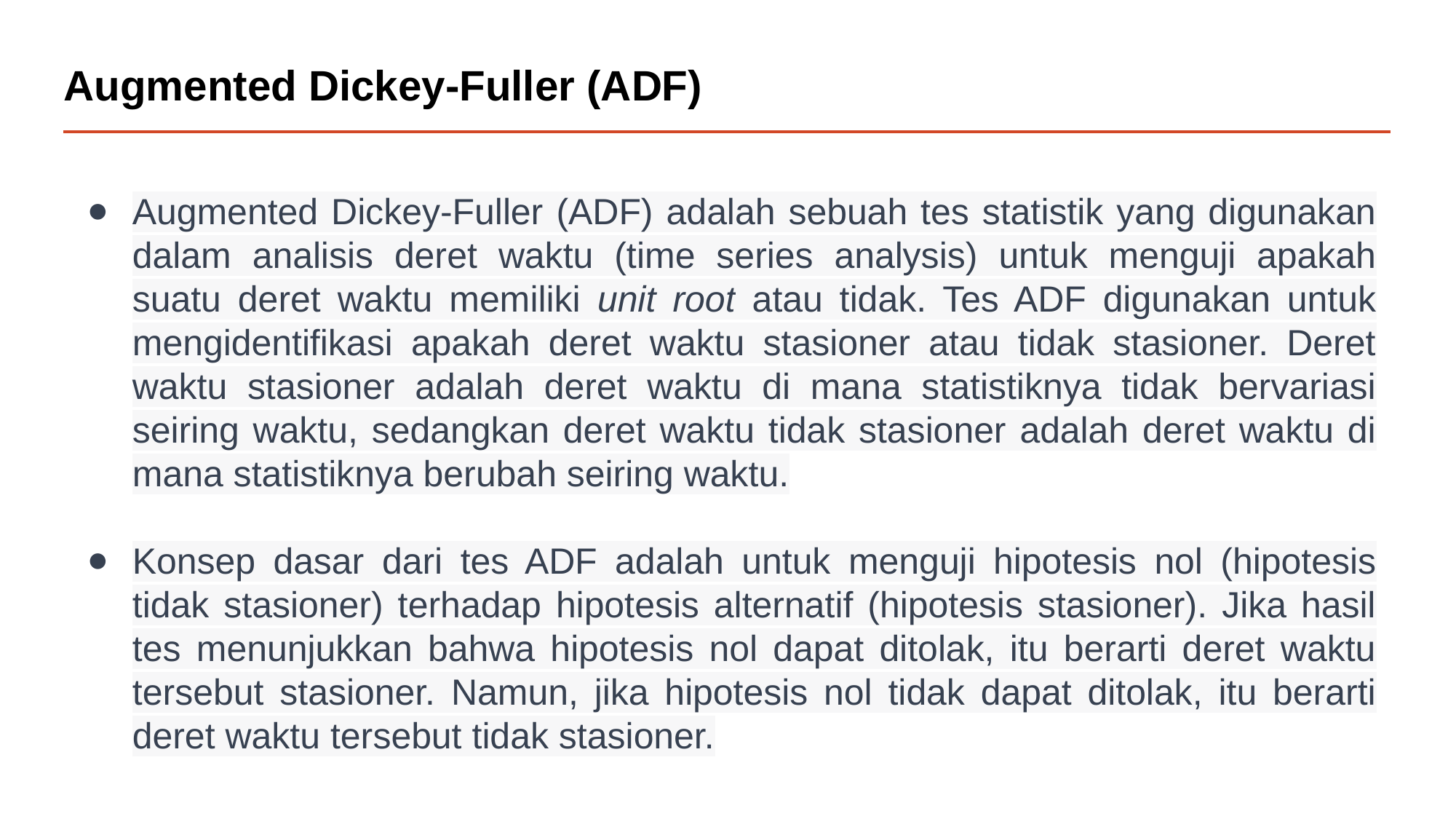

# Augmented Dickey-Fuller (ADF)
Augmented Dickey-Fuller (ADF) adalah sebuah tes statistik yang digunakan dalam analisis deret waktu (time series analysis) untuk menguji apakah suatu deret waktu memiliki unit root atau tidak. Tes ADF digunakan untuk mengidentifikasi apakah deret waktu stasioner atau tidak stasioner. Deret waktu stasioner adalah deret waktu di mana statistiknya tidak bervariasi seiring waktu, sedangkan deret waktu tidak stasioner adalah deret waktu di mana statistiknya berubah seiring waktu.

Konsep dasar dari tes ADF adalah untuk menguji hipotesis nol (hipotesis tidak stasioner) terhadap hipotesis alternatif (hipotesis stasioner). Jika hasil tes menunjukkan bahwa hipotesis nol dapat ditolak, itu berarti deret waktu tersebut stasioner. Namun, jika hipotesis nol tidak dapat ditolak, itu berarti deret waktu tersebut tidak stasioner.